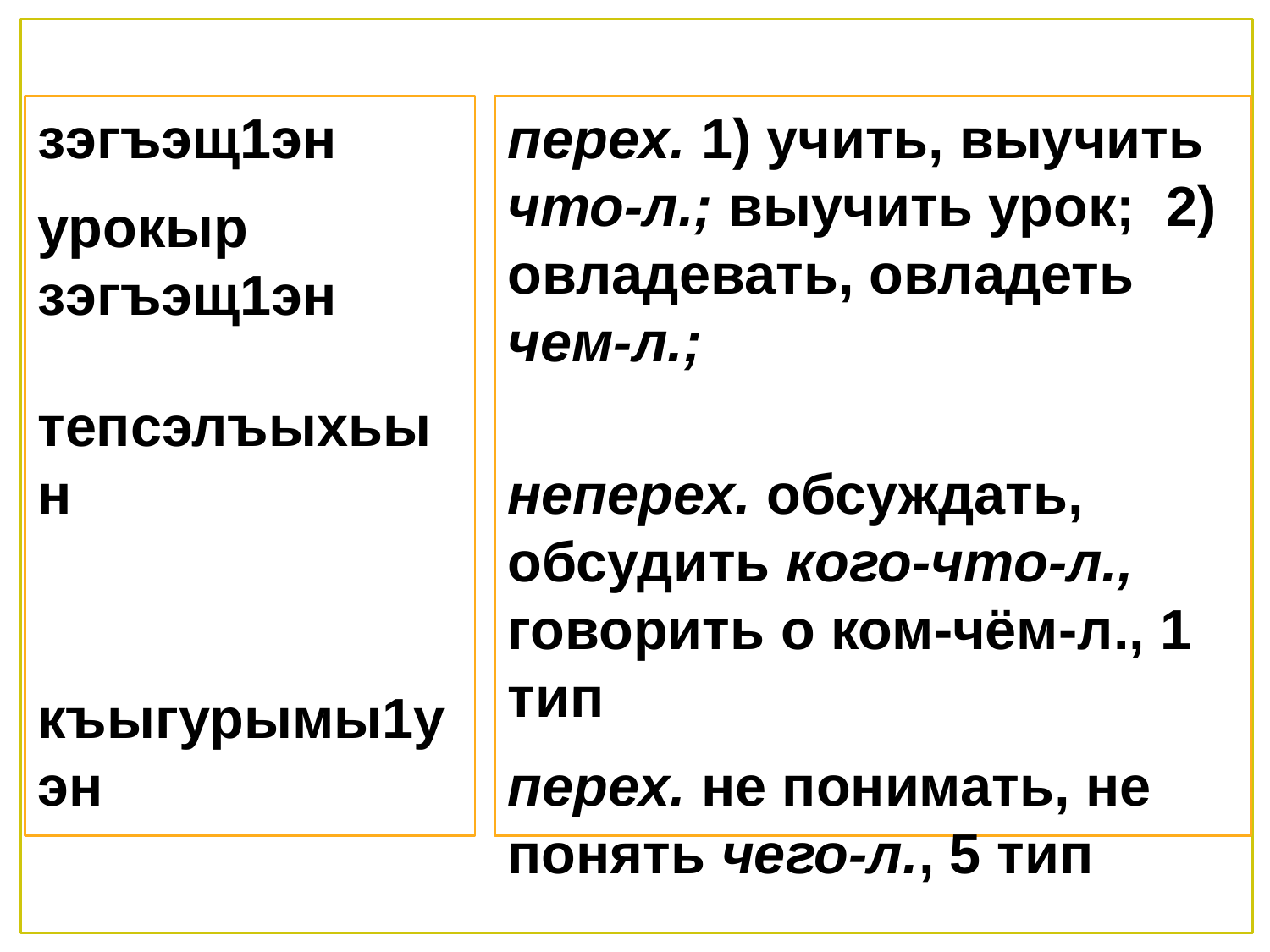

зэгъэщ1эн
урокыр зэгъэщ1эн

тепсэлъыхьын

къыгурымы1уэн
перех. 1) учить, выучить что-л.; выучить урок;  2) овладевать, овладеть чем-л.;

неперех. обсуждать, обсудить кого-что-л., говорить о ком-чём-л., 1 тип
перех. не понимать, не понять чего-л., 5 тип